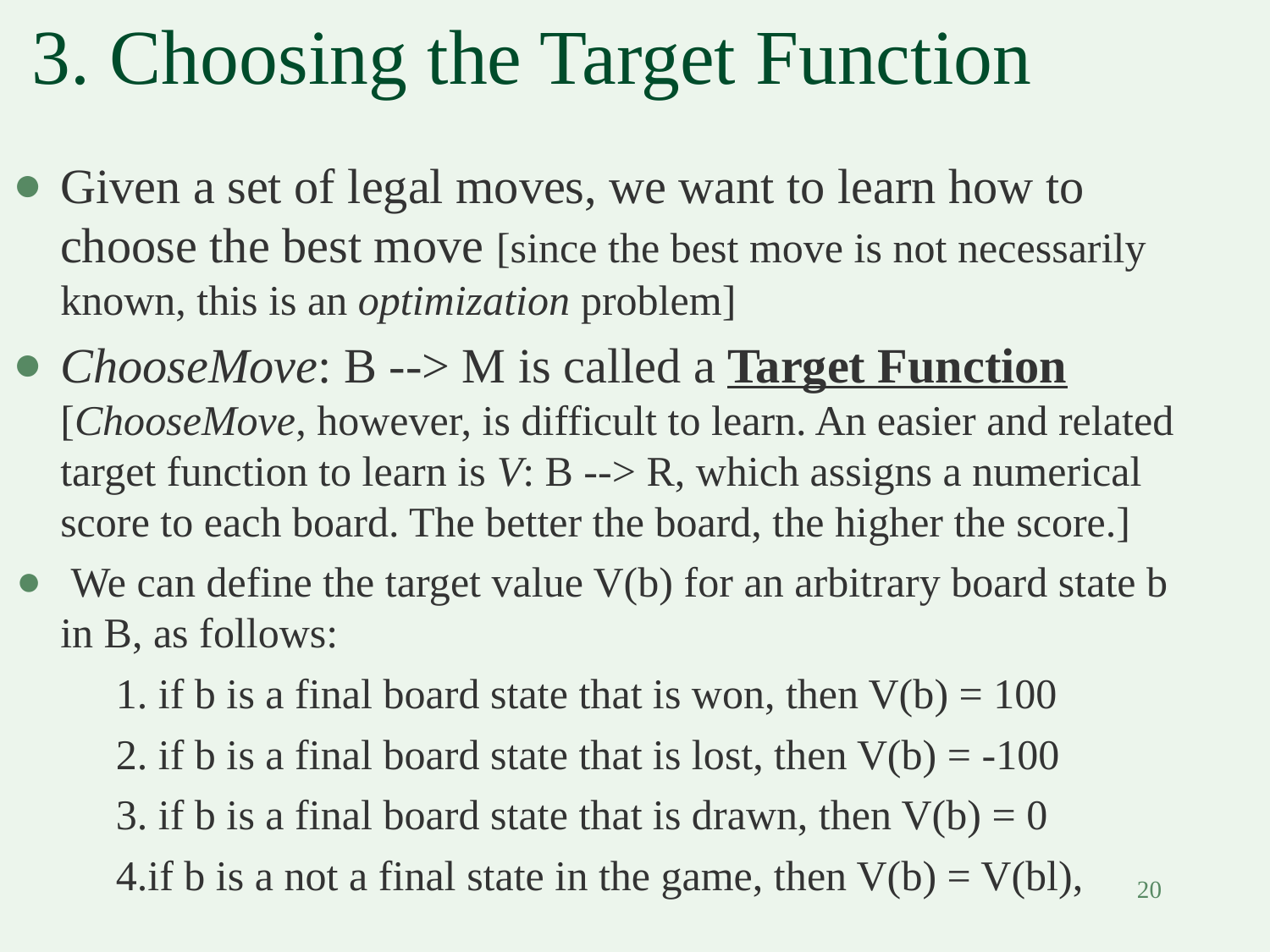

# 3. Choosing the Target Function
Given a set of legal moves, we want to learn how to choose the best move [since the best move is not necessarily known, this is an optimization problem]
ChooseMove: B --> M is called a Target Function [ChooseMove, however, is difficult to learn. An easier and related target function to learn is V: B --> R, which assigns a numerical score to each board. The better the board, the higher the score.]
 We can define the target value V(b) for an arbitrary board state b in B, as follows:
1. if b is a final board state that is won, then V(b) = 100
2. if b is a final board state that is lost, then V(b) = -100
3. if b is a final board state that is drawn, then V(b) = 0
4.if b is a not a final state in the game, then V(b) = V(bl),

20